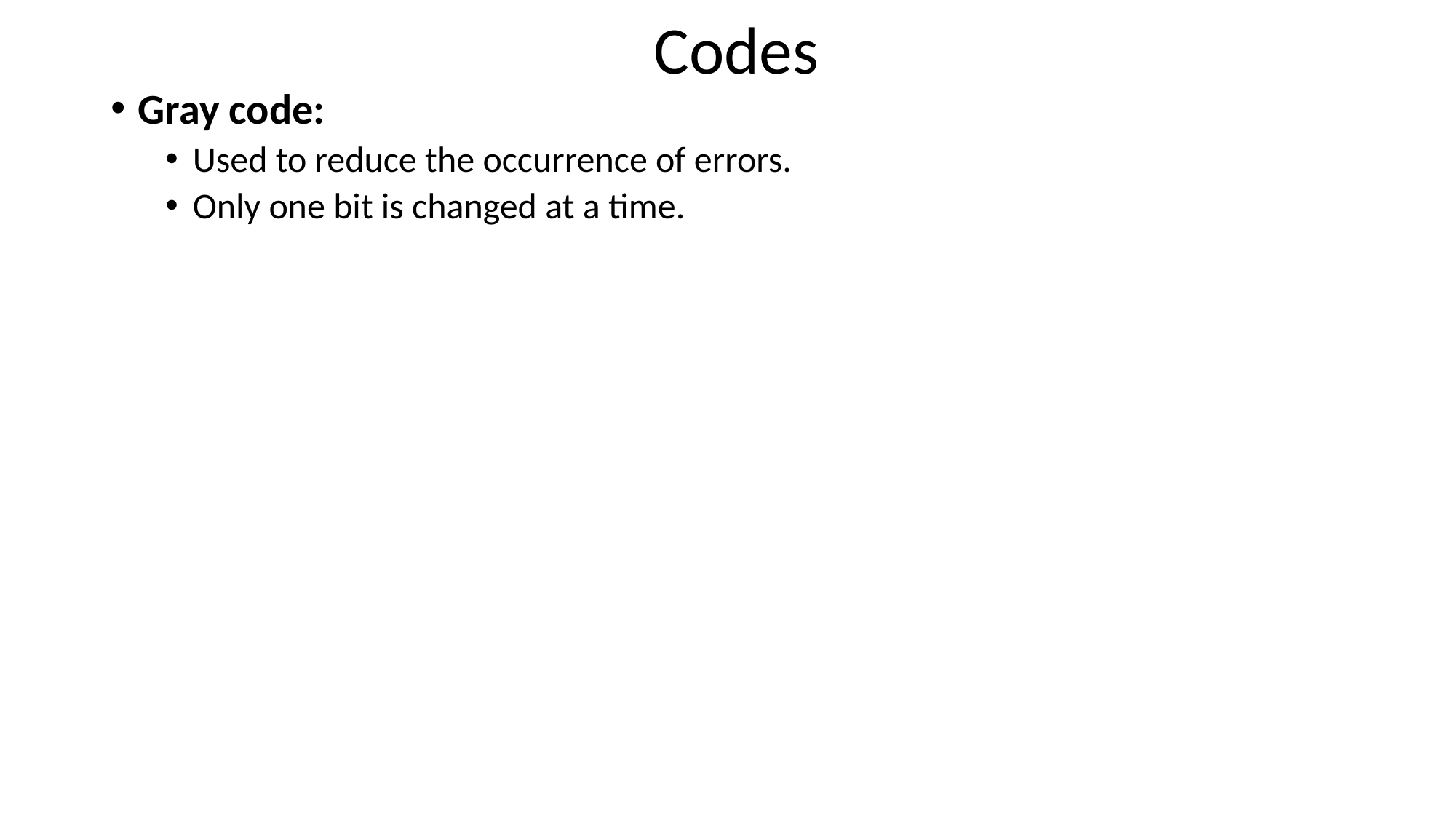

# Codes
Gray code:
Used to reduce the occurrence of errors.
Only one bit is changed at a time.